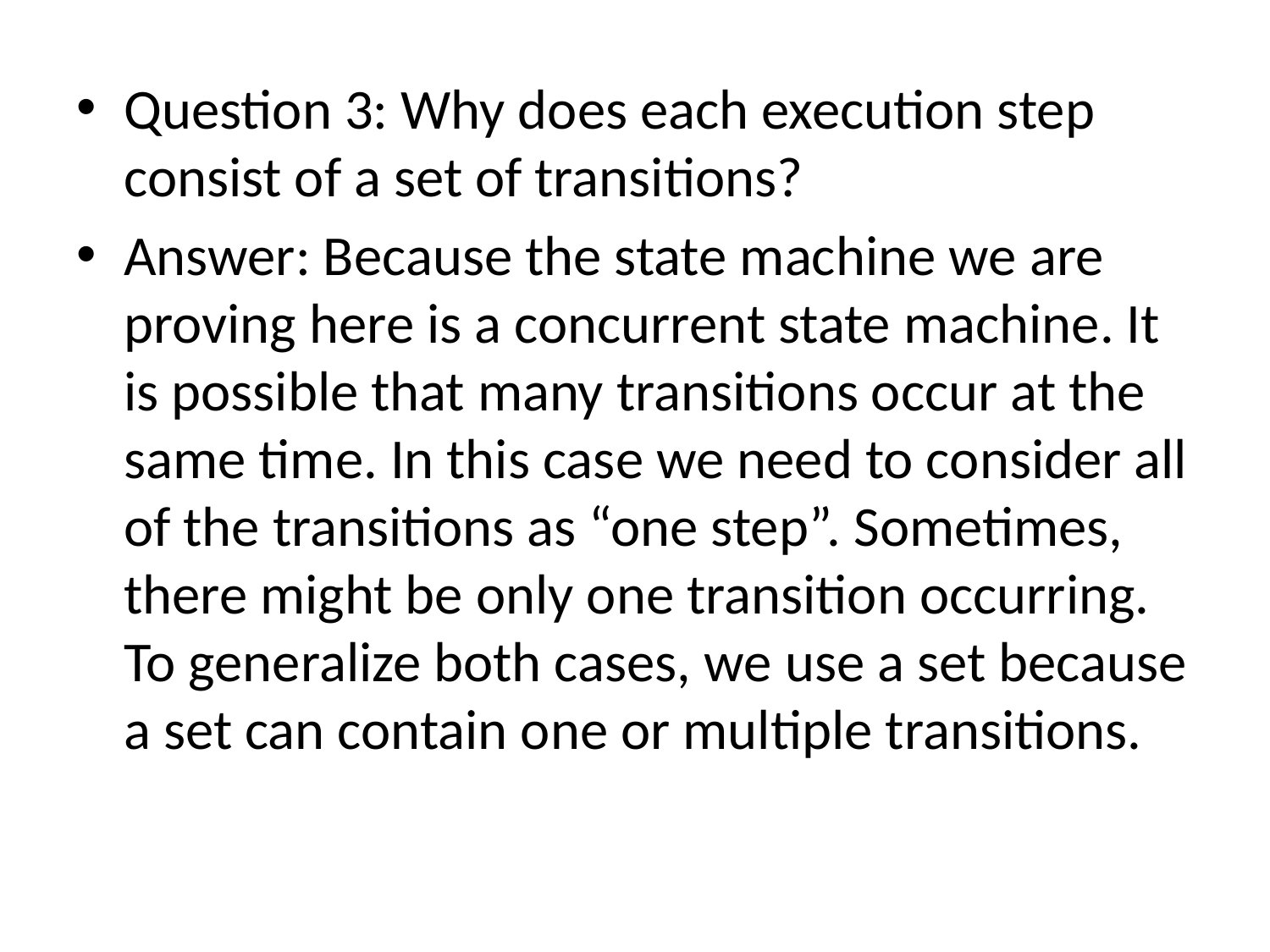

Question 3: Why does each execution step consist of a set of transitions?
Answer: Because the state machine we are proving here is a concurrent state machine. It is possible that many transitions occur at the same time. In this case we need to consider all of the transitions as “one step”. Sometimes, there might be only one transition occurring. To generalize both cases, we use a set because a set can contain one or multiple transitions.